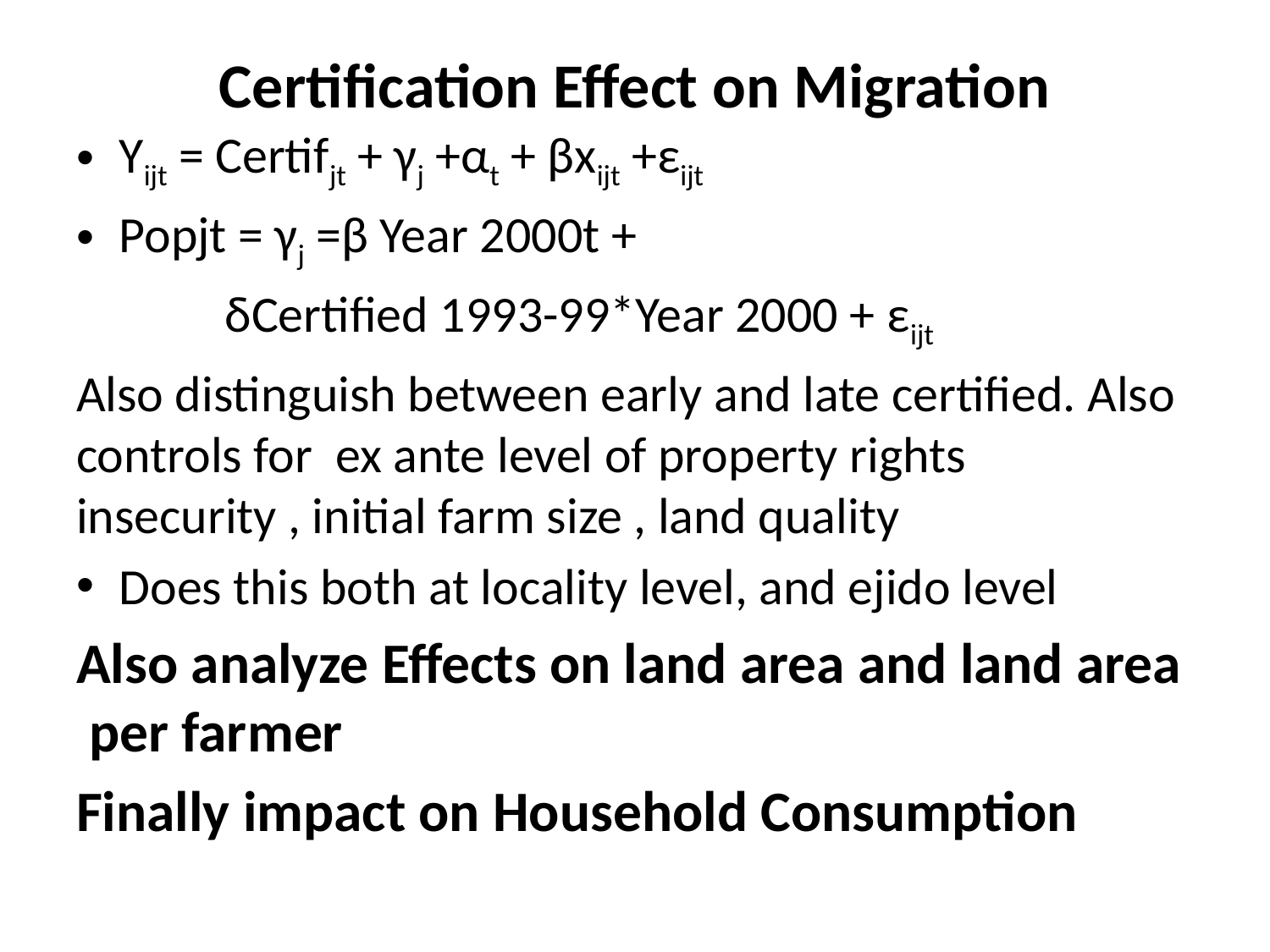

# Certification Effect on Migration
Yijt = Certifjt + γj +αt + βxijt +εijt
Popjt = γj =β Year 2000t +
             δCertified 1993-99*Year 2000 + εijt
Also distinguish between early and late certified. Also controls for  ex ante level of property rights insecurity , initial farm size , land quality
Does this both at locality level, and ejido level
Also analyze Effects on land area and land area  per farmer
Finally impact on Household Consumption